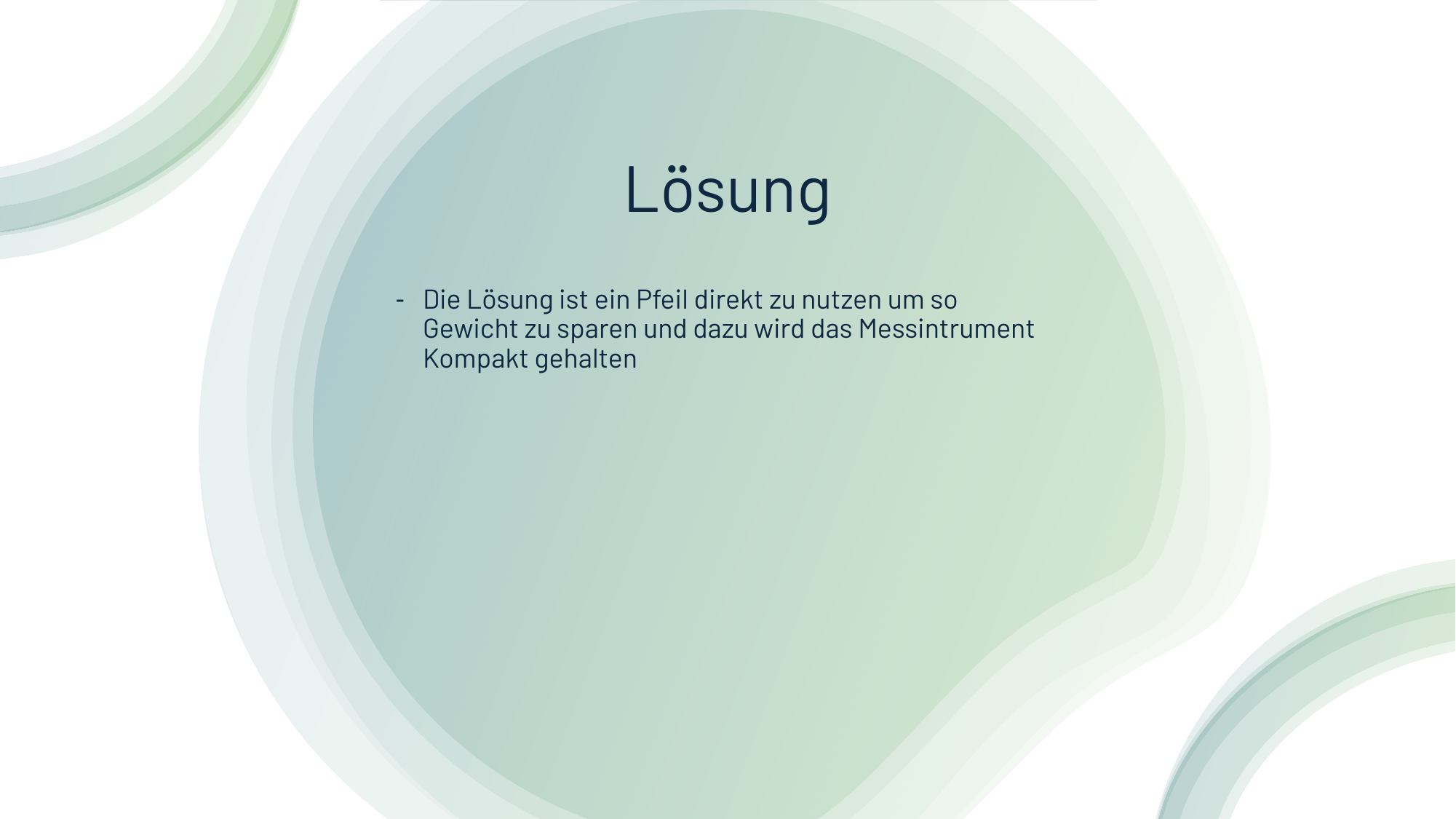

# Lösung

Die Lösung ist ein Pfeil direkt zu nutzen um so Gewicht zu sparen und dazu wird das Messintrument Kompakt gehalten